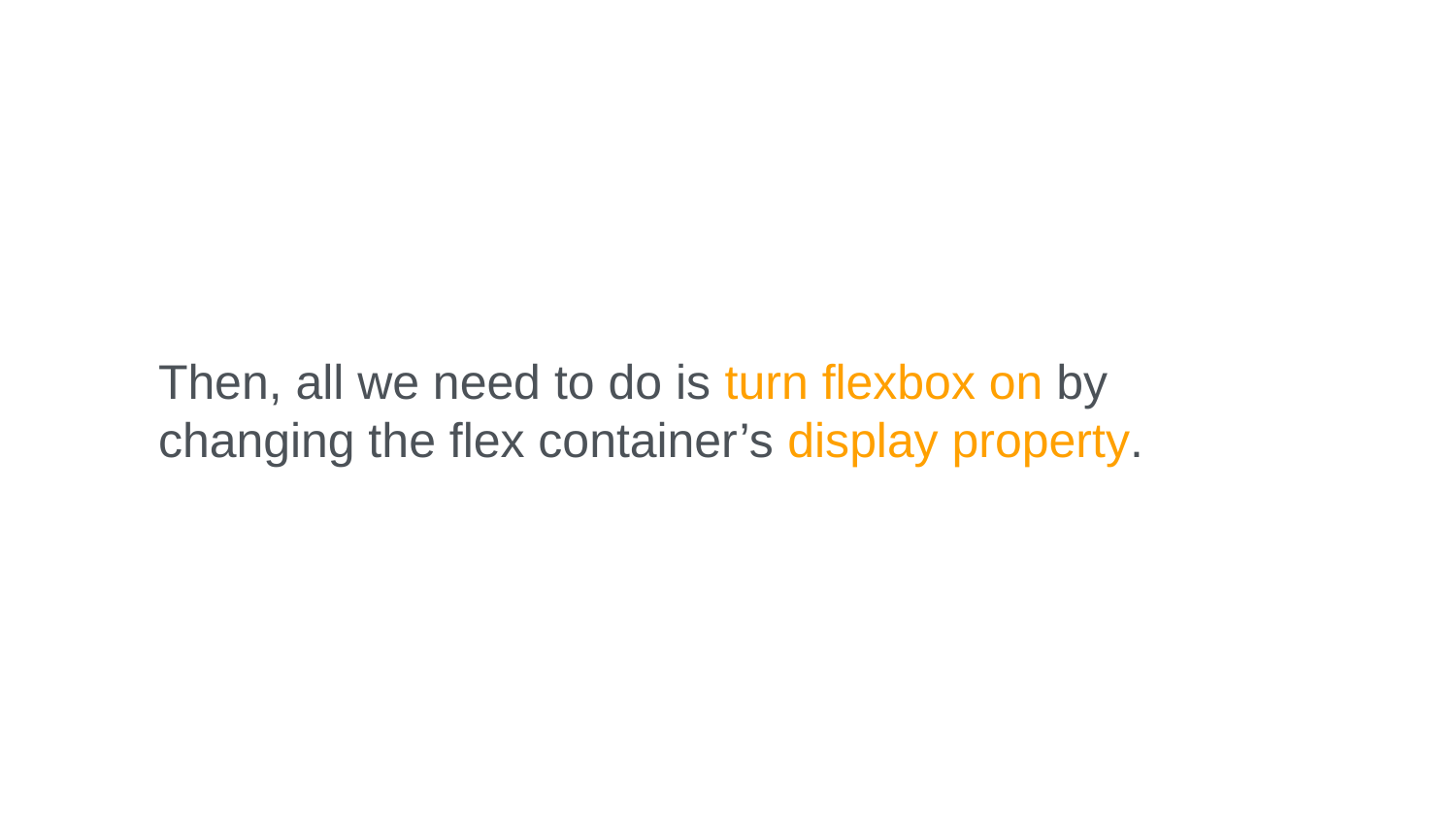

Then, all we need to do is turn flexbox on by changing the flex container’s display property.